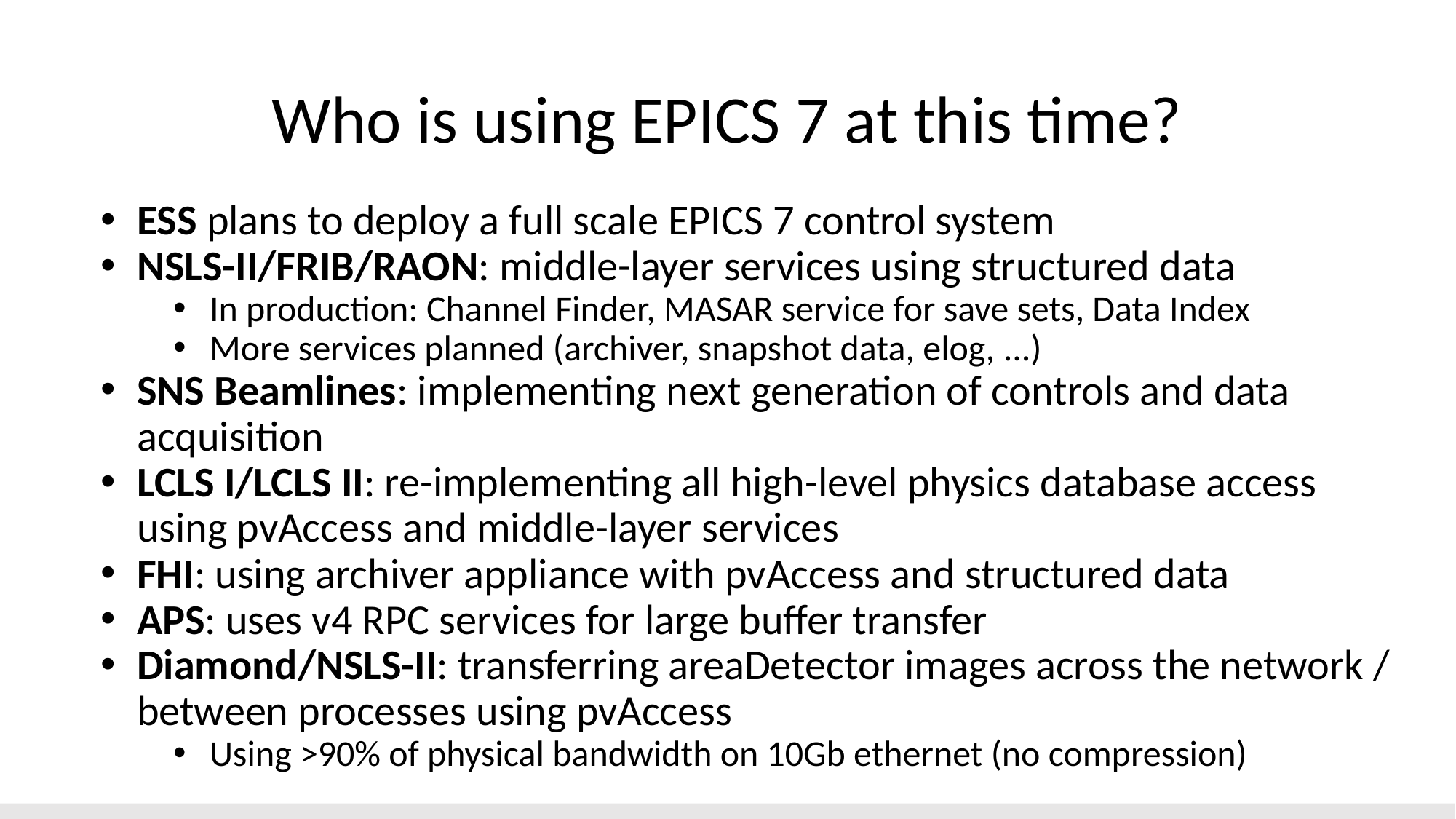

# Who is using EPICS 7 at this time?
ESS plans to deploy a full scale EPICS 7 control system
NSLS-II/FRIB/RAON: middle-layer services using structured data
In production: Channel Finder, MASAR service for save sets, Data Index
More services planned (archiver, snapshot data, elog, ...)
SNS Beamlines: implementing next generation of controls and data acquisition
LCLS I/LCLS II: re-implementing all high-level physics database access using pvAccess and middle-layer services
FHI: using archiver appliance with pvAccess and structured data
APS: uses v4 RPC services for large buffer transfer
Diamond/NSLS-II: transferring areaDetector images across the network / between processes using pvAccess
Using >90% of physical bandwidth on 10Gb ethernet (no compression)